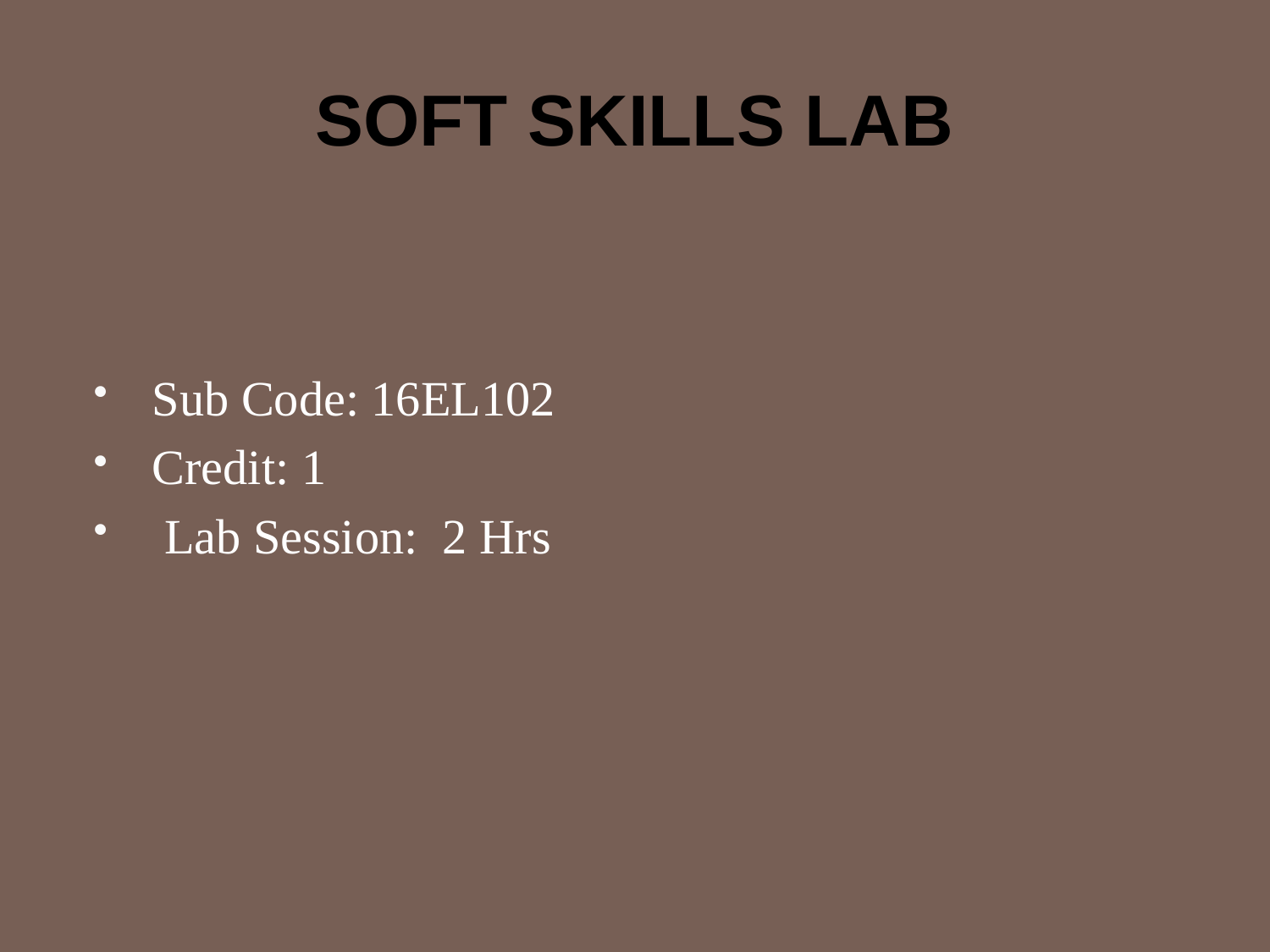

# SOFT SKILLS LAB

Sub Code: 16EL102
Credit: 1
 Lab Session:  2 Hrs